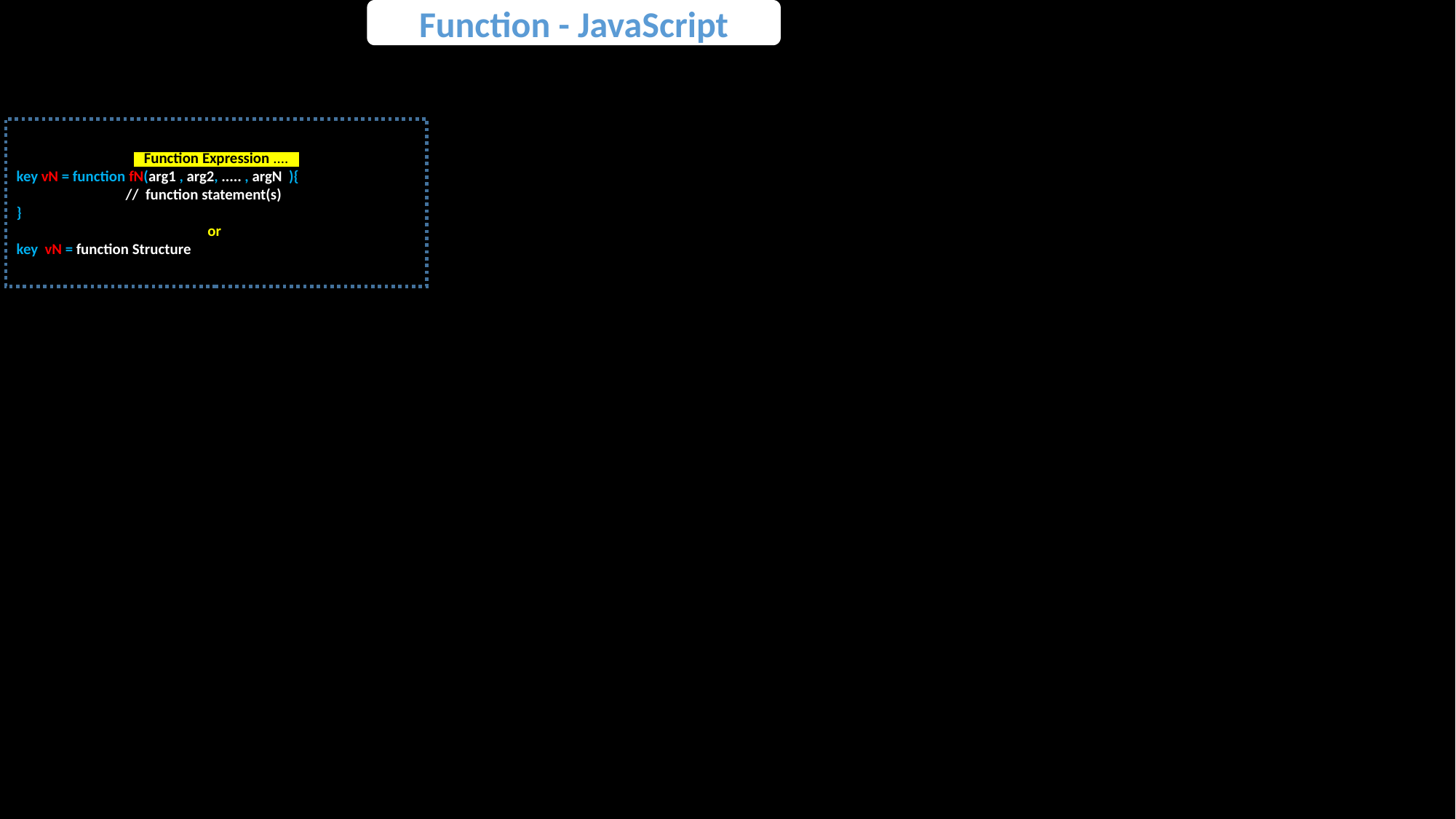

Function - JavaScript
   Function Expression ....
key vN = function fN(arg1 , arg2, ..... , argN  ){
	//  function statement(s)
}
or
key  vN = function Structure